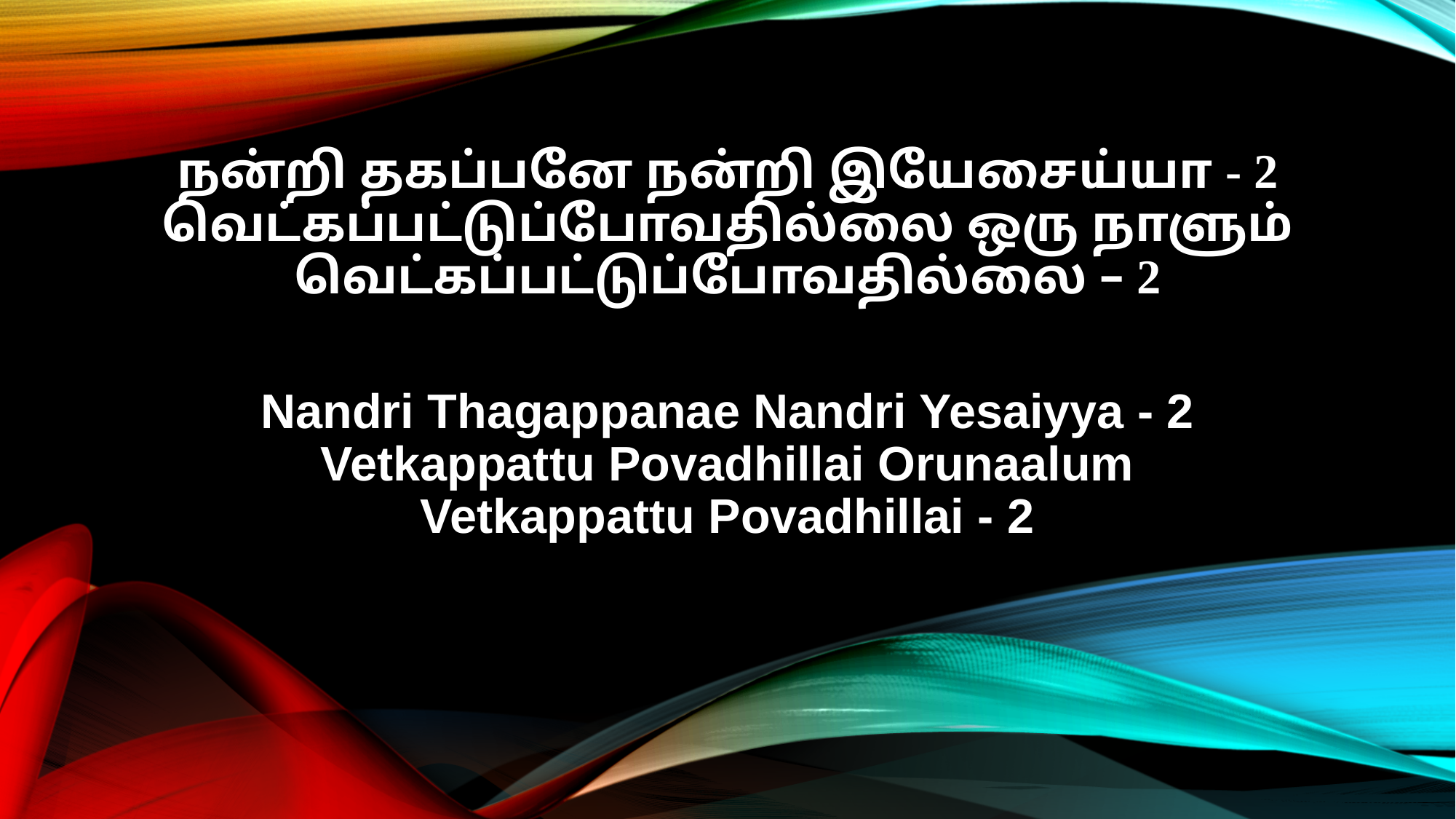

நன்றி தகப்பனே நன்றி இயேசைய்யா - 2
வெட்கப்பட்டுப்போவதில்லை ஒரு நாளும்
வெட்கப்பட்டுப்போவதில்லை – 2

Nandri Thagappanae Nandri Yesaiyya - 2
Vetkappattu Povadhillai Orunaalum
Vetkappattu Povadhillai - 2